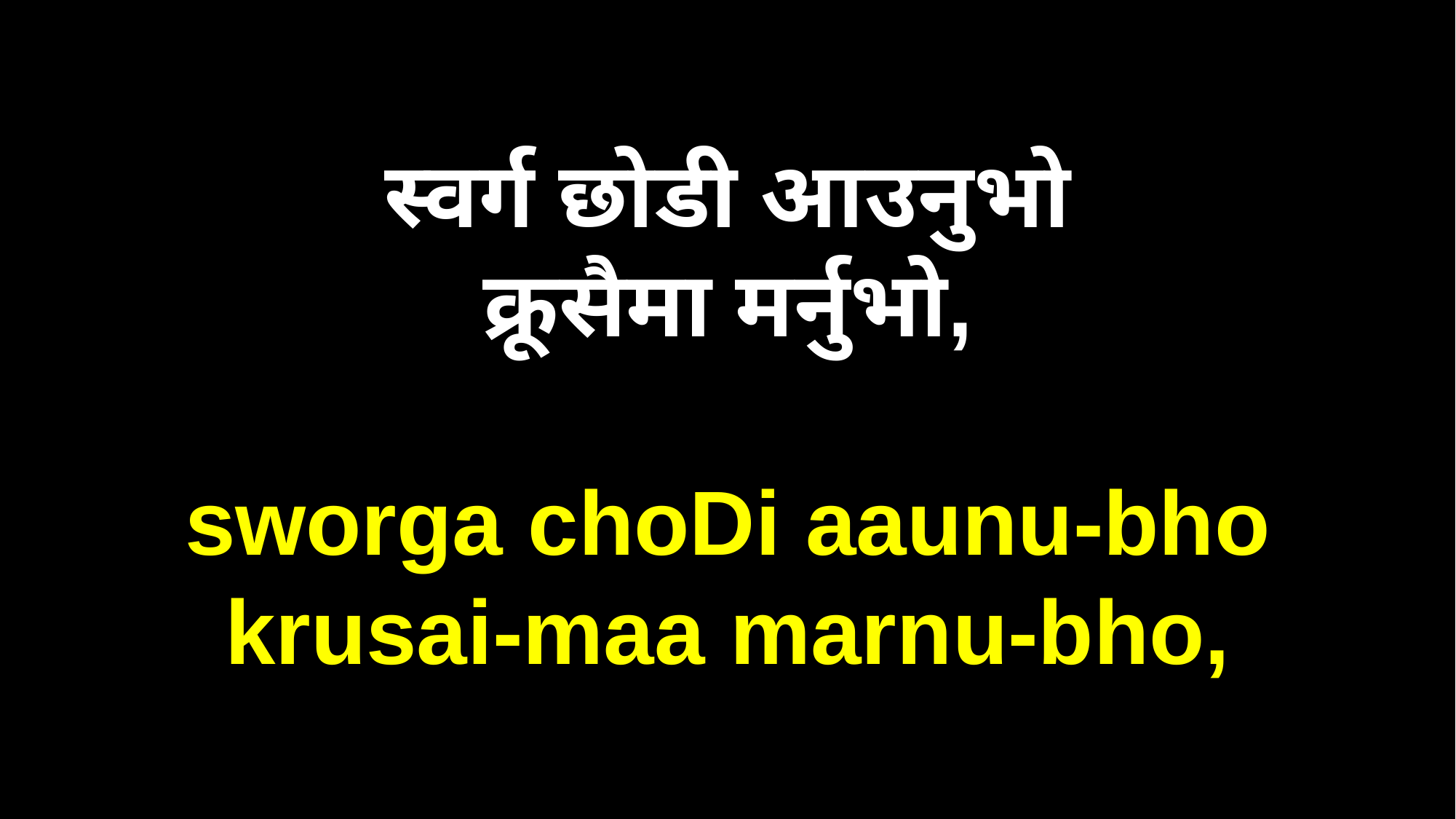

स्वर्ग छोडी आउनुभो
क्रूसैमा मर्नुभो,

sworga choDi aaunu-bho
krusai-maa marnu-bho,